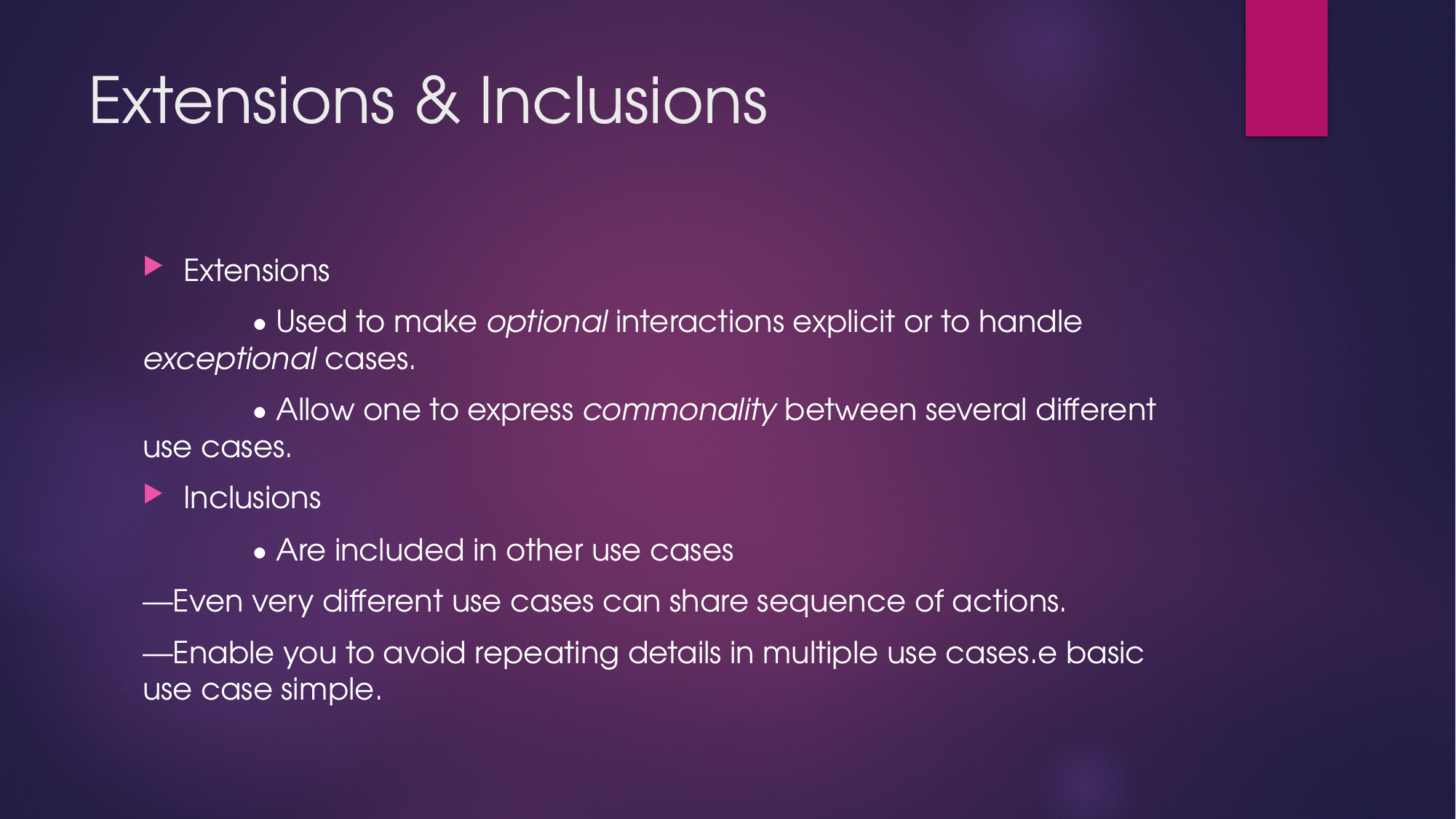

# Extensions & Inclusions
Extensions
	• Used to make optional interactions explicit or to handle exceptional cases.
	• Allow one to express commonality between several different use cases.
Inclusions
	• Are included in other use cases
—Even very different use cases can share sequence of actions.
—Enable you to avoid repeating details in multiple use cases.e basic use case simple.